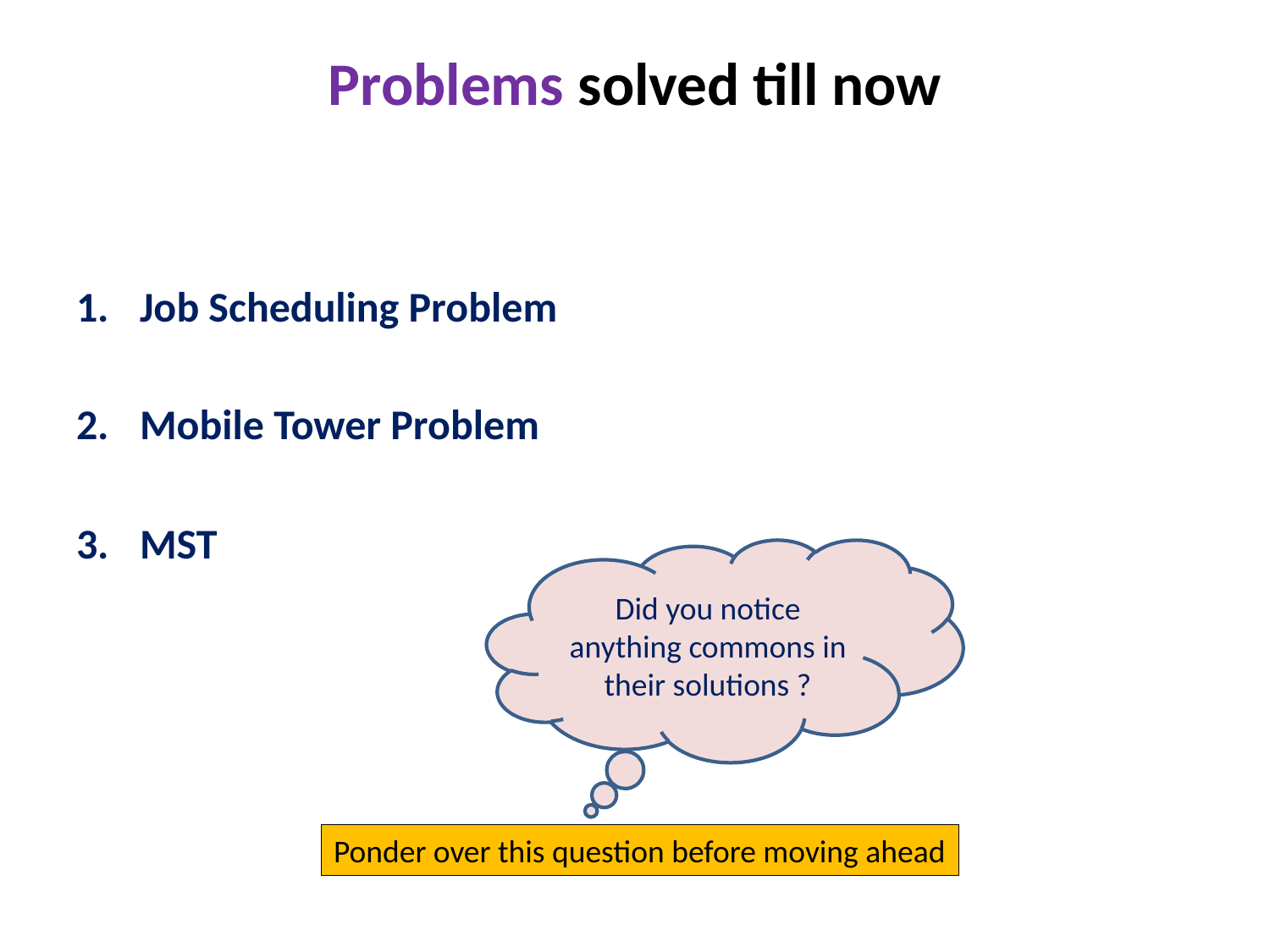

# Problems solved till now

Job Scheduling Problem

Mobile Tower Problem

MST

Did you notice anything commons in their solutions ?
Ponder over this question before moving ahead